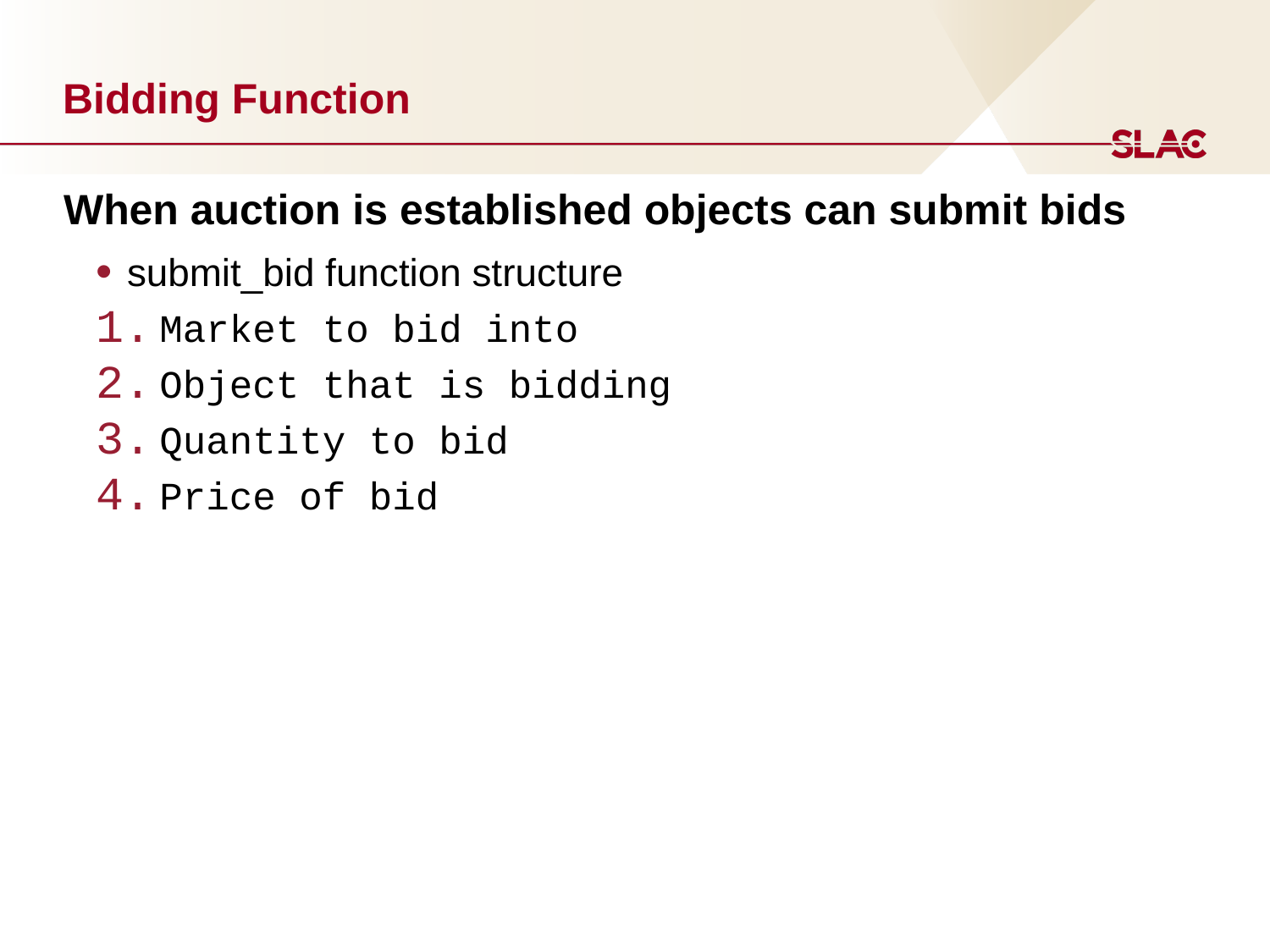

# Bidding Function
When auction is established objects can submit bids
submit_bid function structure
Market to bid into
Object that is bidding
Quantity to bid
Price of bid